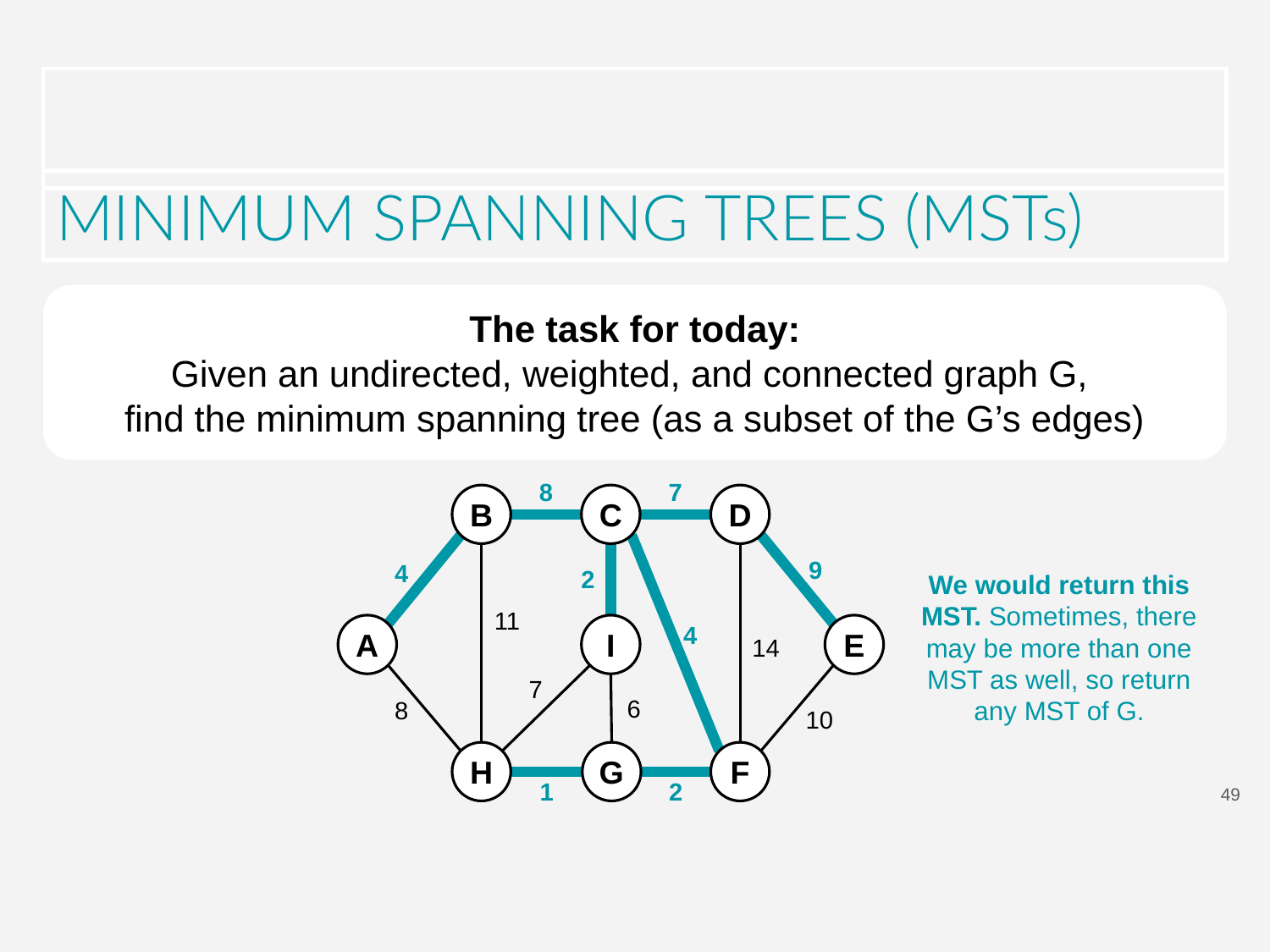

MINIMUM SPANNING TREES (MSTs)
The task for today:
Given an undirected, weighted, and connected graph G,
find the minimum spanning tree (as a subset of the G’s edges)
7
8
B
C
D
A
E
I
H
G
F
9
4
2
We would return this MST. Sometimes, there may be more than one MST as well, so return any MST of G.
11
4
14
7
6
8
10
49
1
2